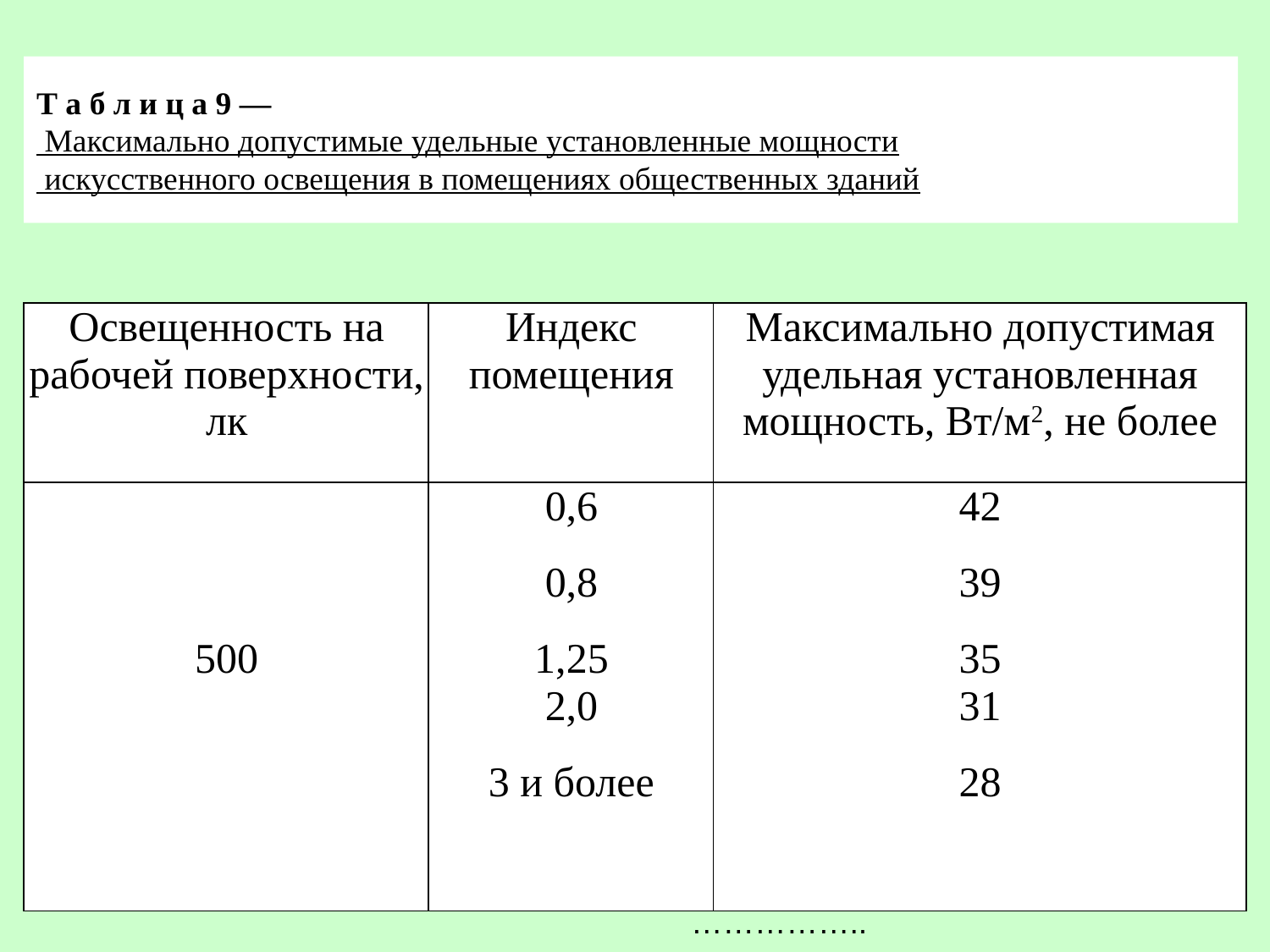

Т а б л и ц а 9 —
 Максимально допустимые удельные установленные мощности
 искусственного освещения в помещениях общественных зданий
| Освещенность на рабочей поверхности, лк | Индекс помещения | Максимально допустимая удельная установленная мощность, Вт/м2, не более |
| --- | --- | --- |
|  | 0,6 | 42 |
|  | 0,8 | 39 |
| 500 | 1,25 | 35 |
|  | 2,0 | 31 |
|  | 3 и более | 28 |
|  |  |  |
……………..